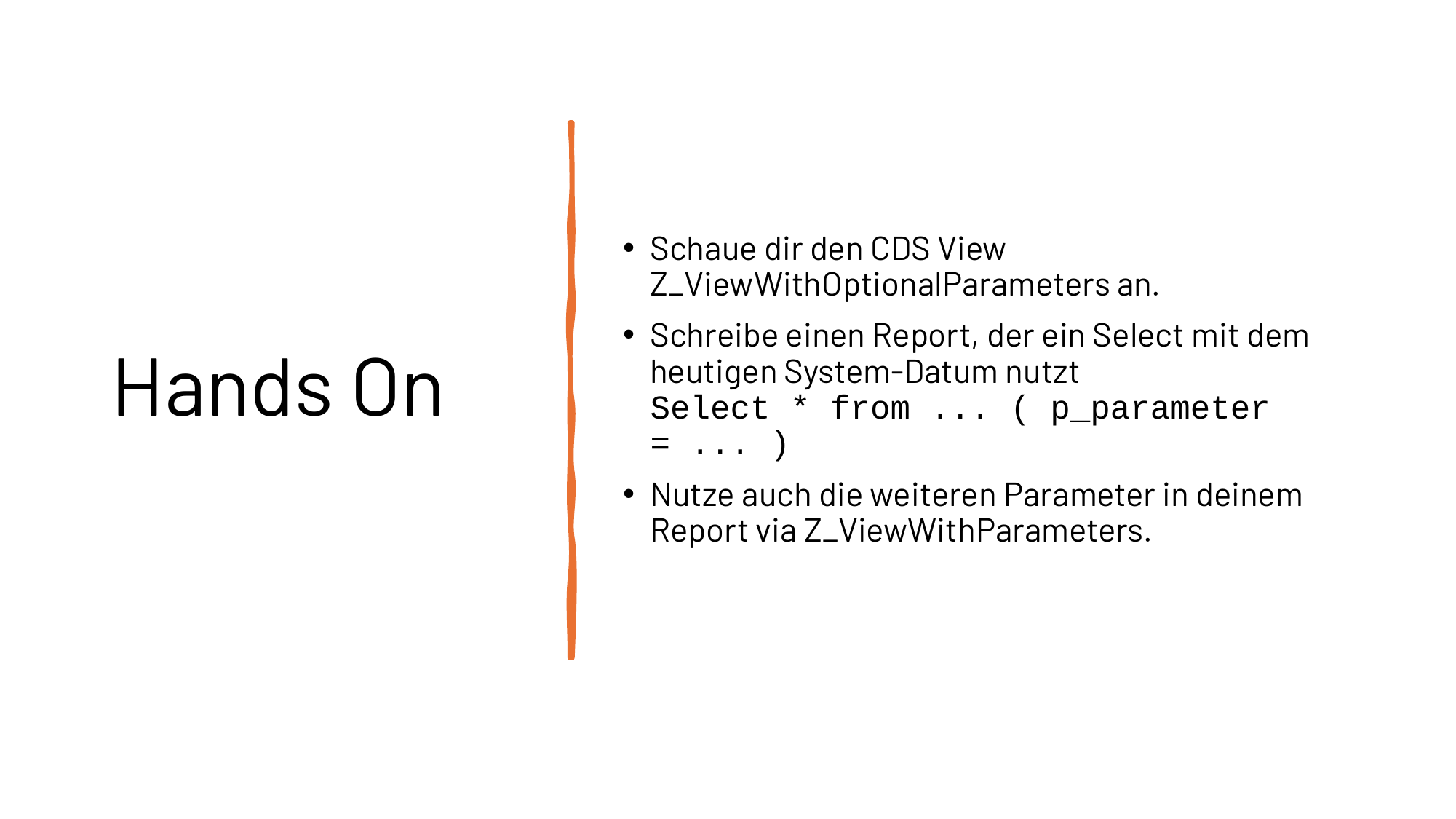

# Hands On
Schaue dir den CDS View Z_ViewWithOptionalParameters an.
Schreibe einen Report, der ein Select mit dem heutigen System-Datum nutzt
Select * from ... ( p_parameter = ... )
Nutze auch die weiteren Parameter in deinem Report via Z_ViewWithParameters.